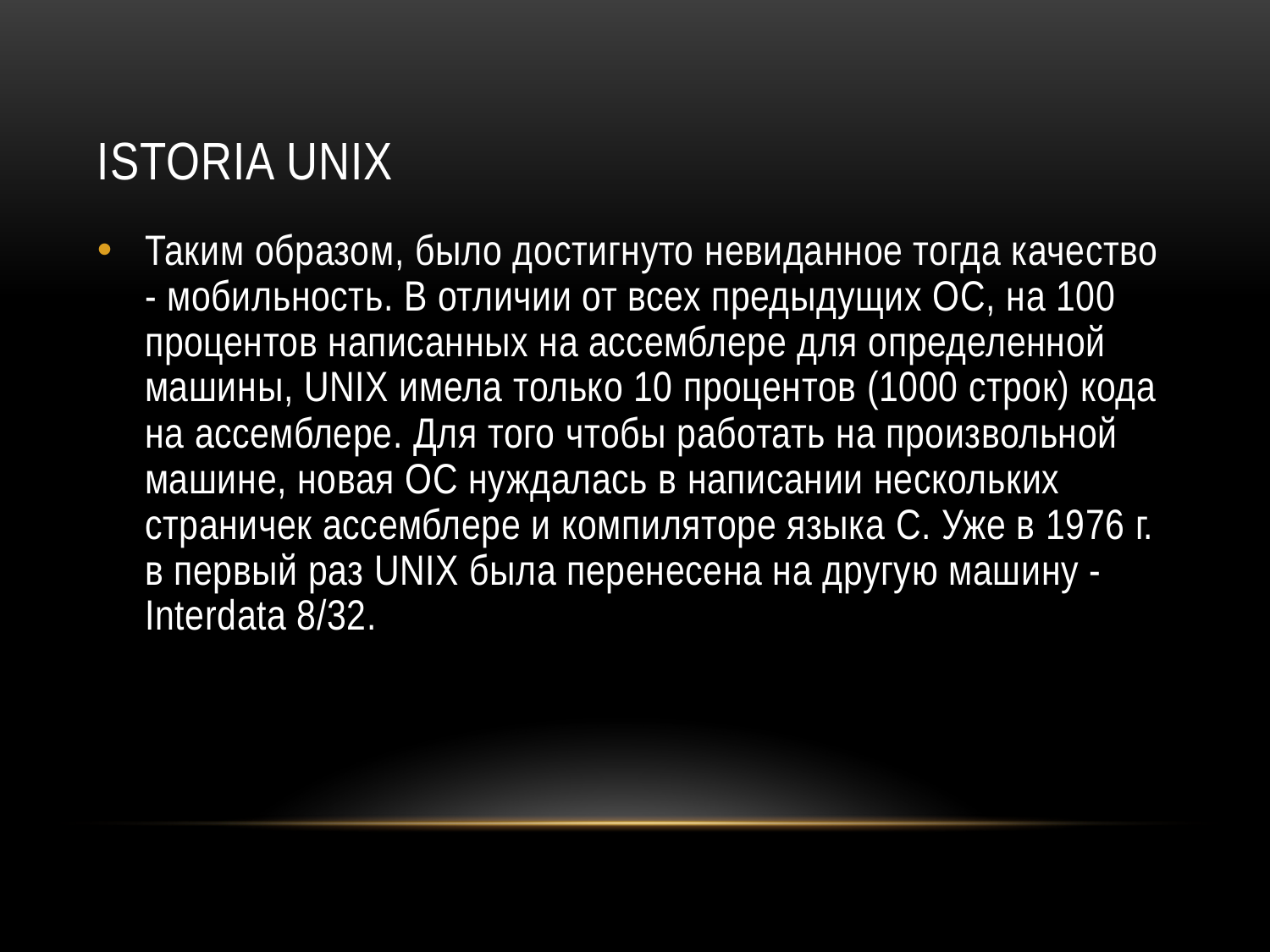

# Istoria Unix
Таким образом, было достигнуто невиданное тогда качество - мобильность. В отличии от всех предыдущих ОС, на 100 процентов написанных на ассемблере для определенной машины, UNIX имела только 10 процентов (1000 строк) кода на ассемблере. Для того чтобы работать на произвольной машине, новая ОС нуждалась в написании нескольких страничек ассемблере и компиляторе языка C. Уже в 1976 г. в первый раз UNIX была перенесена на другую машину - Interdata 8/32.